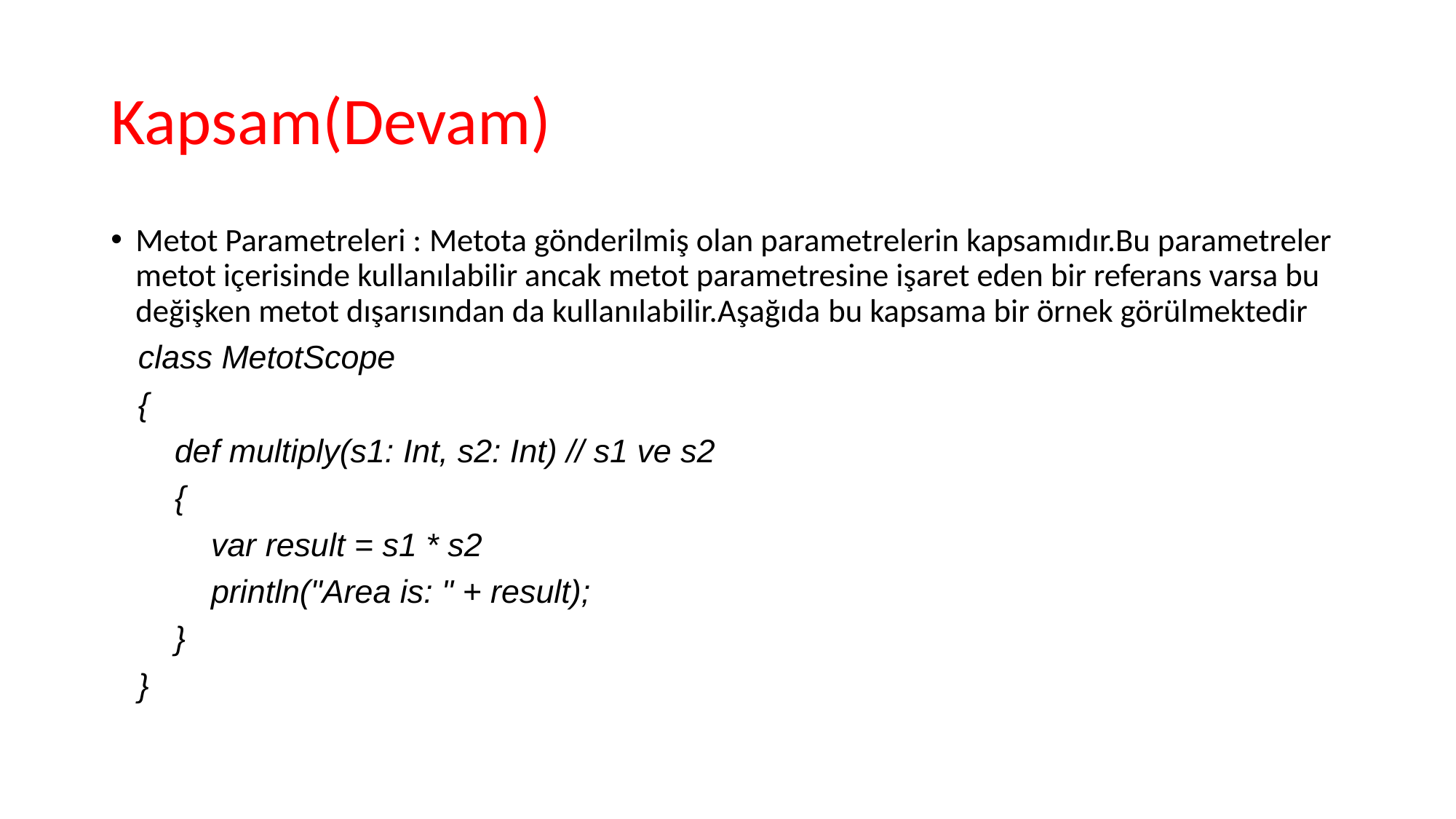

# Kapsam(Devam)
Metot Parametreleri : Metota gönderilmiş olan parametrelerin kapsamıdır.Bu parametreler metot içerisinde kullanılabilir ancak metot parametresine işaret eden bir referans varsa bu değişken metot dışarısından da kullanılabilir.Aşağıda bu kapsama bir örnek görülmektedir
   class MetotScope
   {
       def multiply(s1: Int, s2: Int) // s1 ve s2
       {
           var result = s1 * s2
           println("Area is: " + result);
       }
   }